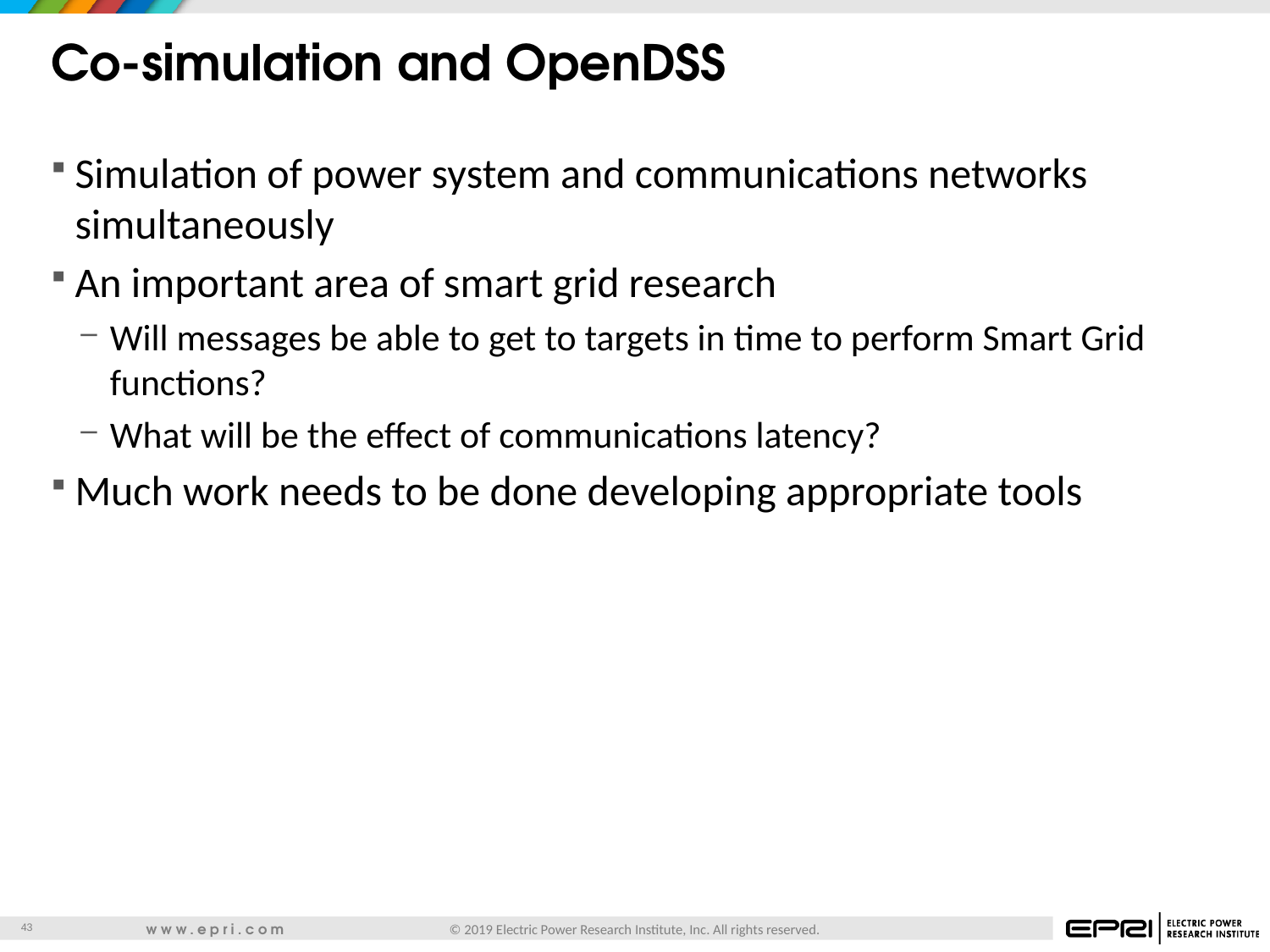

# Co-simulation and OpenDSS
Simulation of power system and communications networks simultaneously
An important area of smart grid research
Will messages be able to get to targets in time to perform Smart Grid functions?
What will be the effect of communications latency?
Much work needs to be done developing appropriate tools